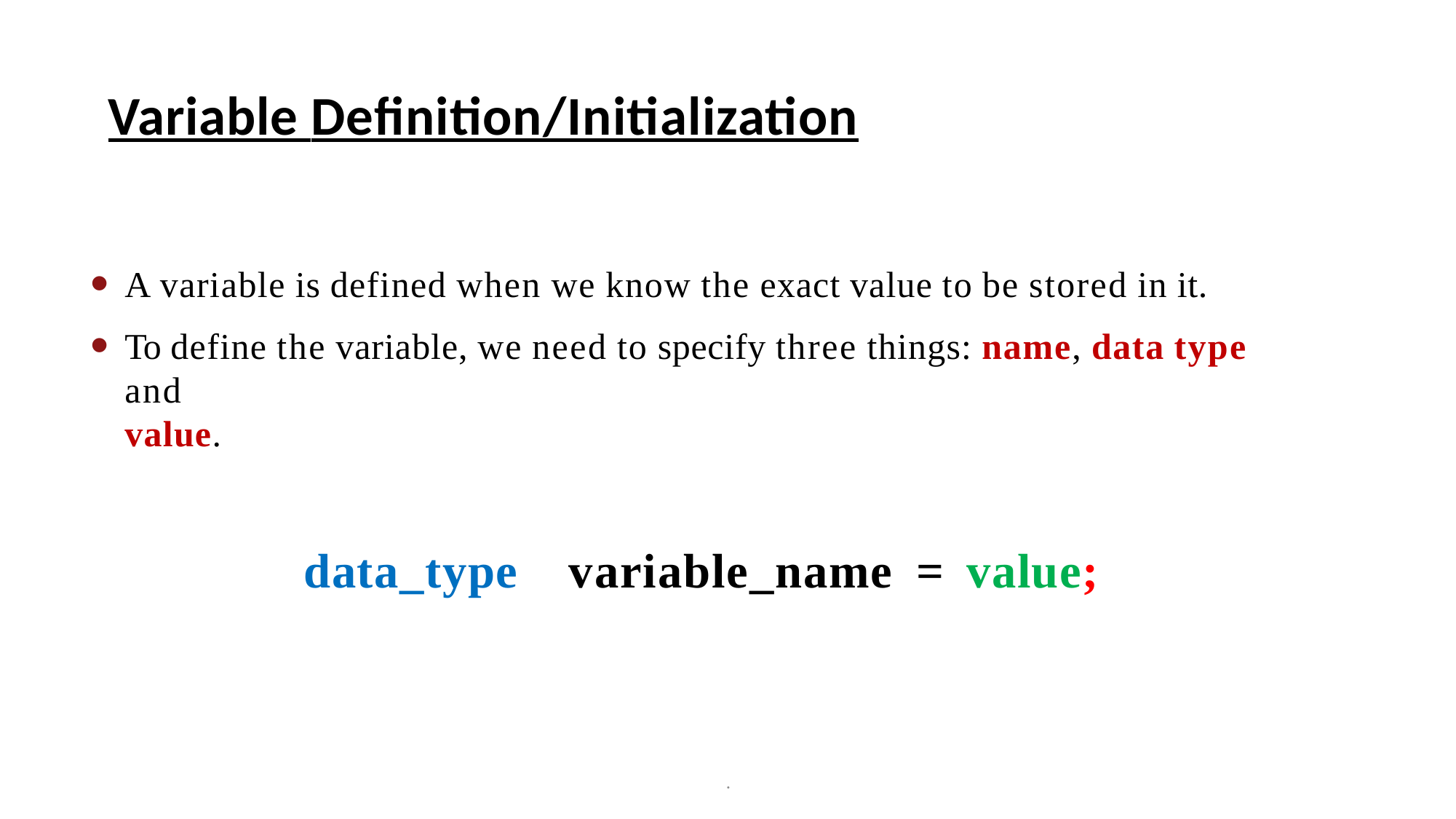

# Variable Definition/Initialization
A variable is defined when we know the exact value to be stored in it.
To define the variable, we need to specify three things: name, data type and
value.

data_type	variable_name	=	value;
.